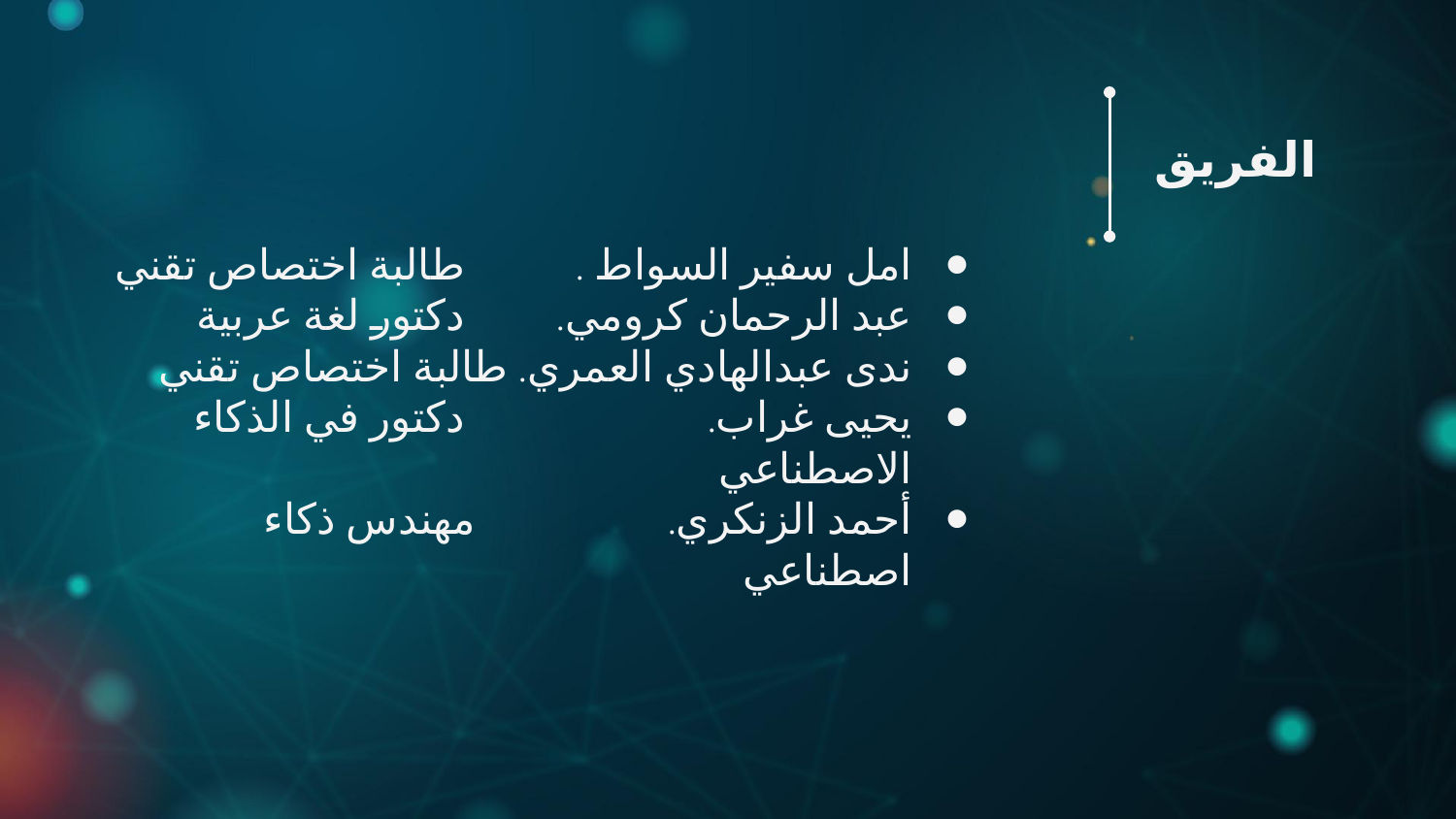

# الفريق
امل سفير السواط .		 طالبة اختصاص تقني
عبد الرحمان كرومي.		 دكتور لغة عربية
ندى عبدالهادي العمري. 	طالبة اختصاص تقني
يحيى غراب.			 دكتور في الذكاء الاصطناعي
أحمد الزنكري. 			مهندس ذكاء اصطناعي